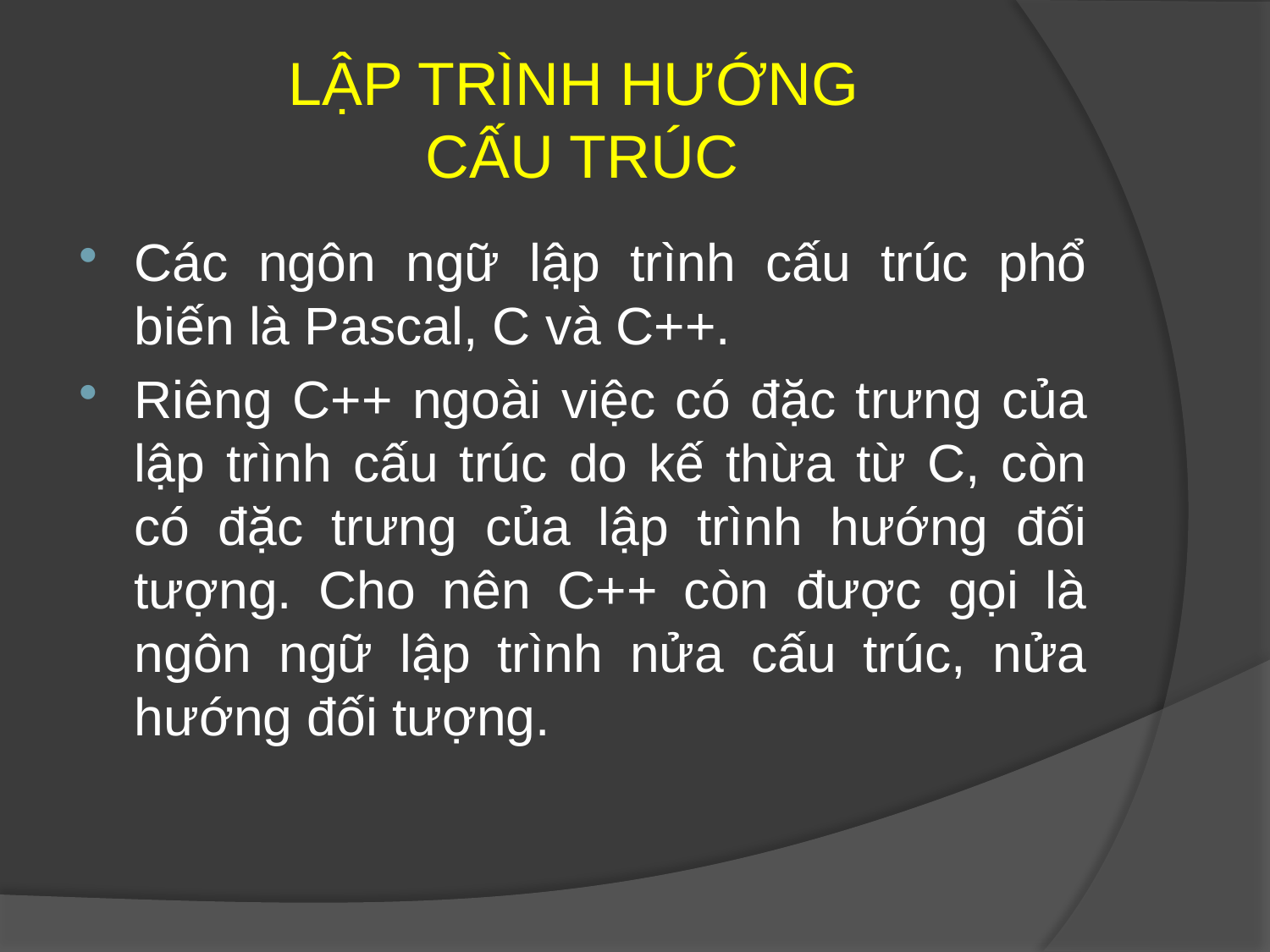

# LẬP TRÌNH HƯỚNG CẤU TRÚC
Các ngôn ngữ lập trình cấu trúc phổ biến là Pascal, C và C++.
Riêng C++ ngoài việc có đặc trưng của lập trình cấu trúc do kế thừa từ C, còn có đặc trưng của lập trình hướng đối tượng. Cho nên C++ còn được gọi là ngôn ngữ lập trình nửa cấu trúc, nửa hướng đối tượng.